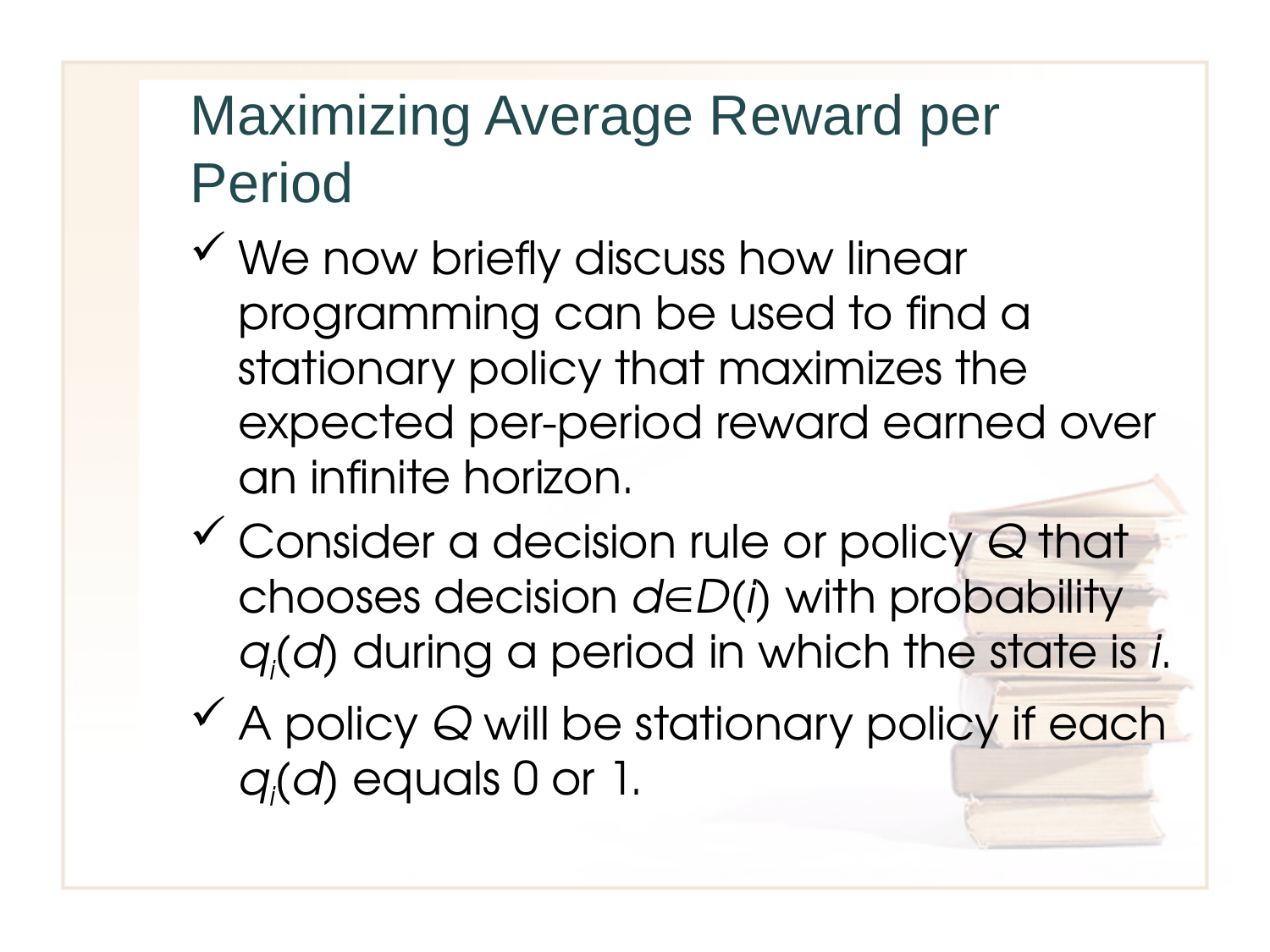

# Maximizing Average Reward per Period
We now briefly discuss how linear programming can be used to find a stationary policy that maximizes the expected per-period reward earned over an infinite horizon.
Consider a decision rule or policy Q that chooses decision d∈D(i) with probability qi(d) during a period in which the state is i.
A policy Q will be stationary policy if each qi(d) equals 0 or 1.